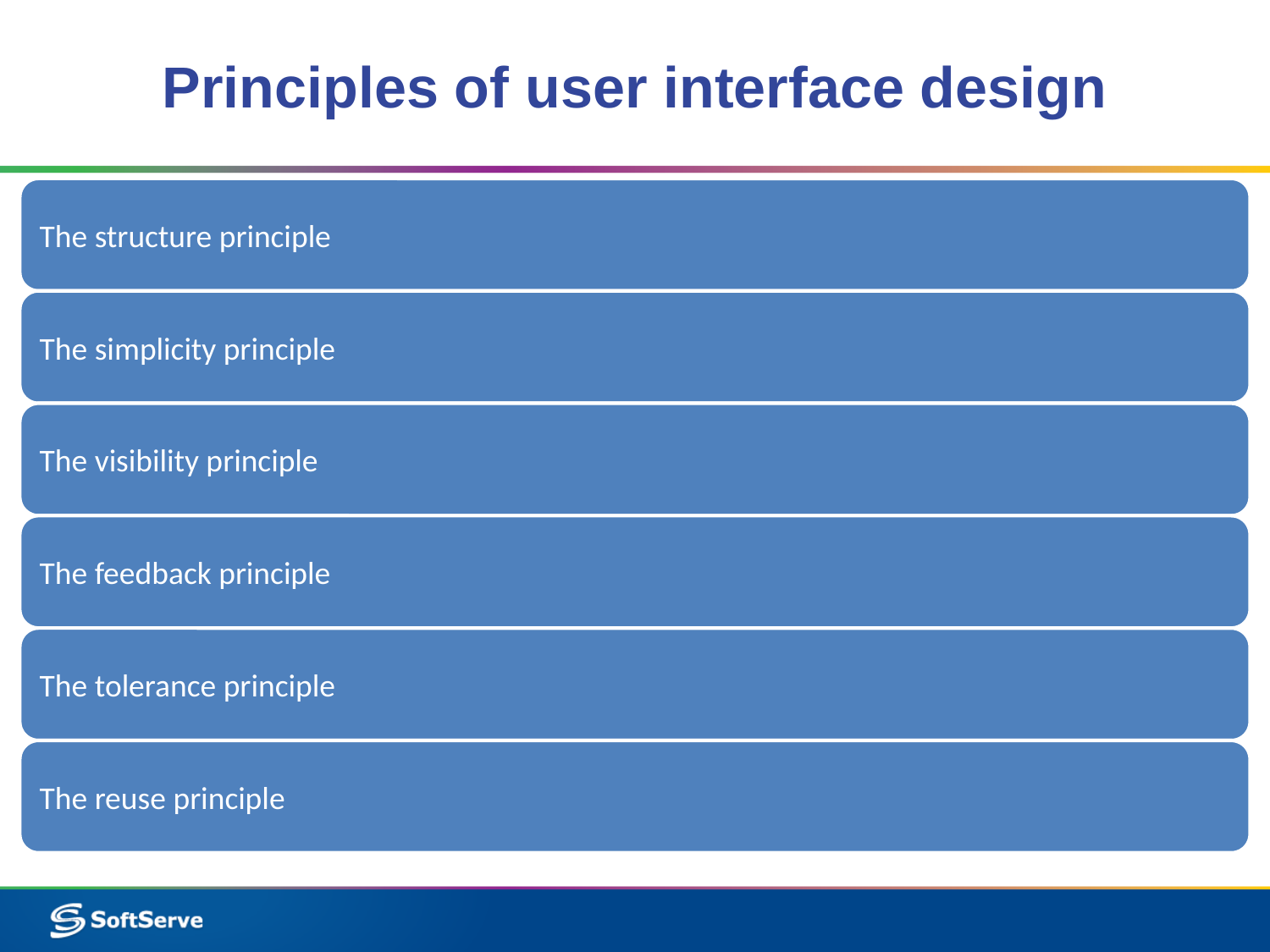

# Principles of user interface design
The structure principle
The simplicity principle
The visibility principle
The feedback principle
The tolerance principle
The reuse principle